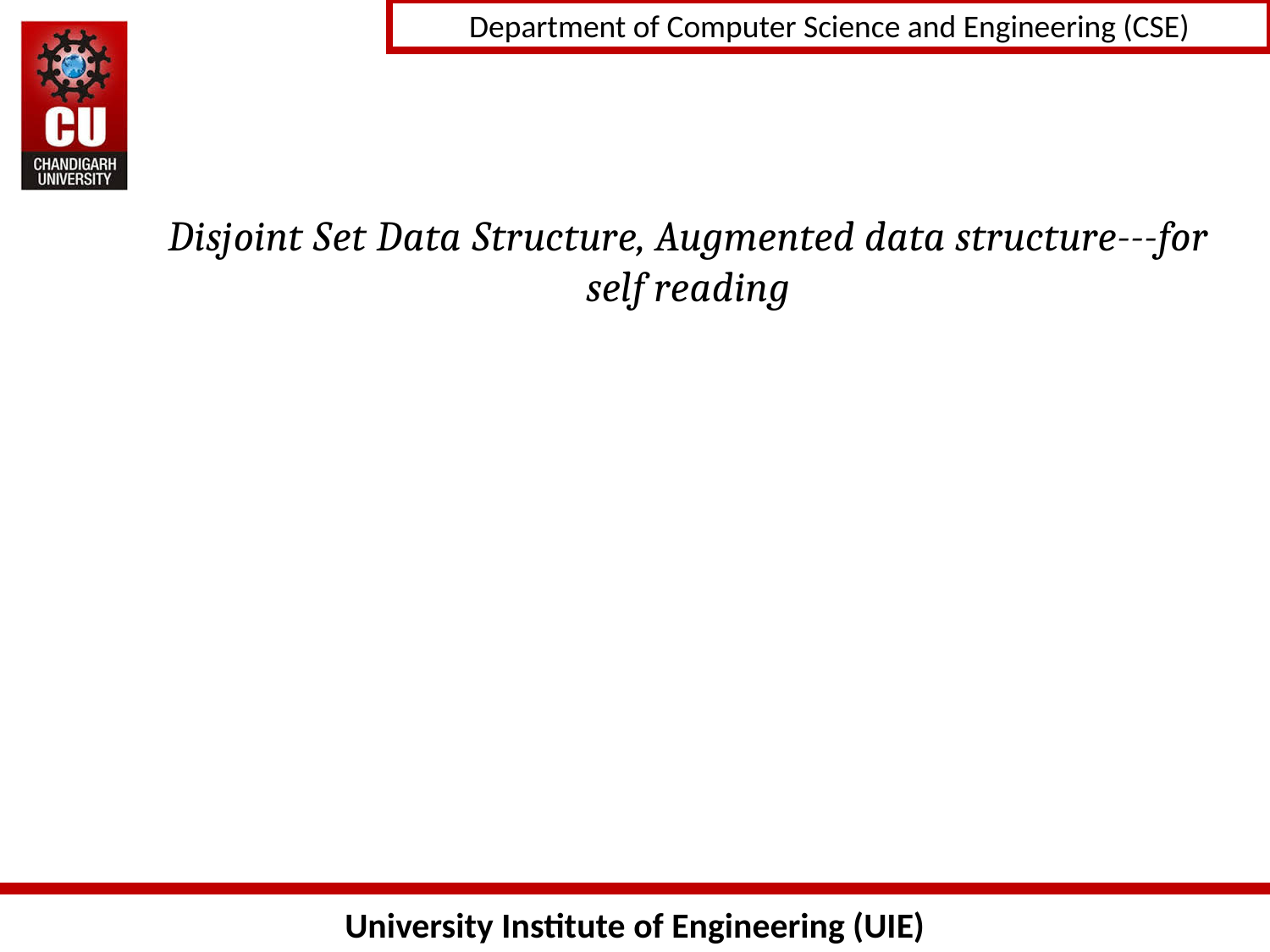

# Disjoint Set Data Structure, Augmented data structure---for self reading